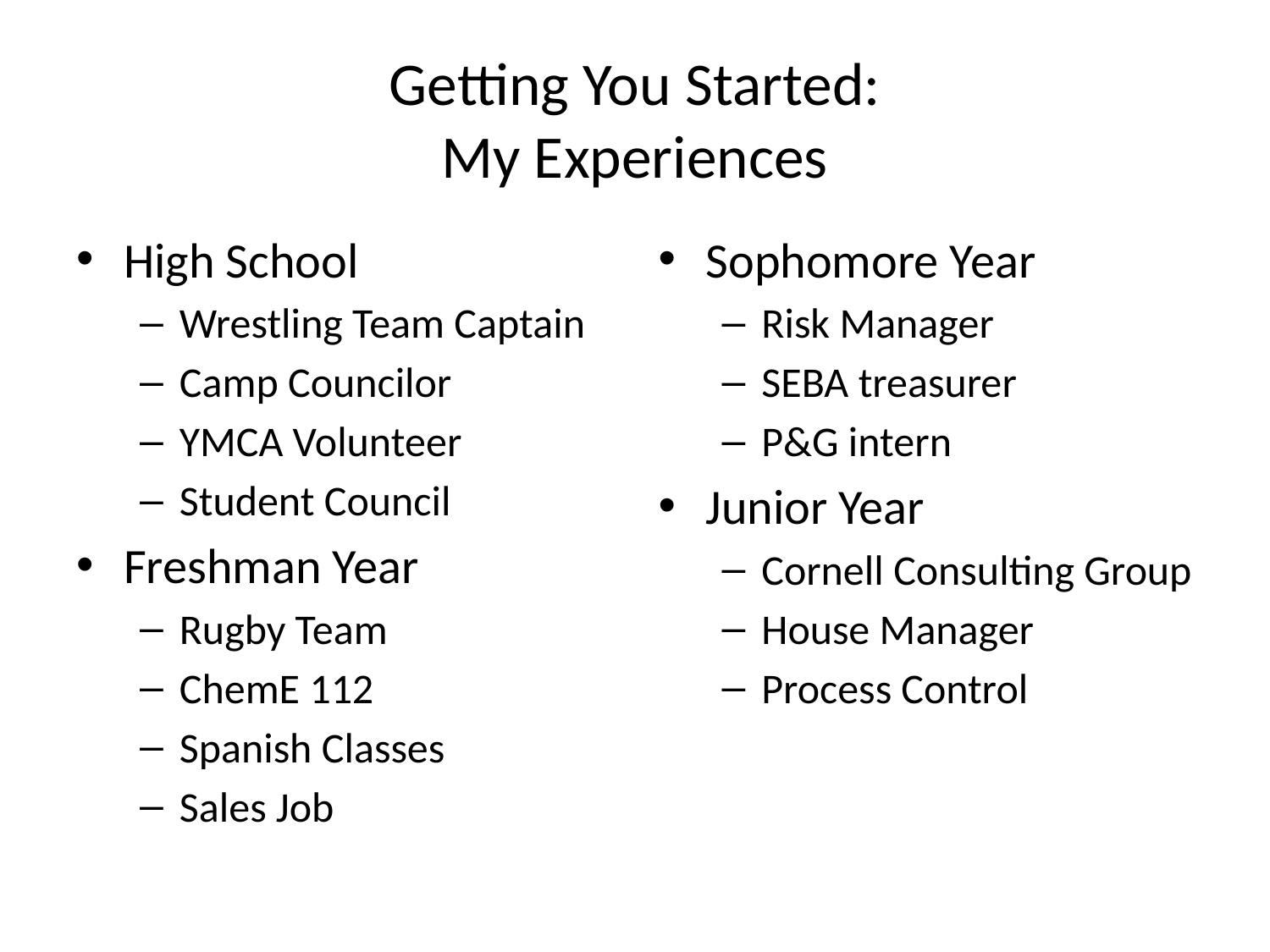

# Getting You Started: My Experiences
High School
Wrestling Team Captain
Camp Councilor
YMCA Volunteer
Student Council
Freshman Year
Rugby Team
ChemE 112
Spanish Classes
Sales Job

Sophomore Year
Risk Manager
SEBA treasurer
P&G intern
Junior Year
Cornell Consulting Group
House Manager
Process Control